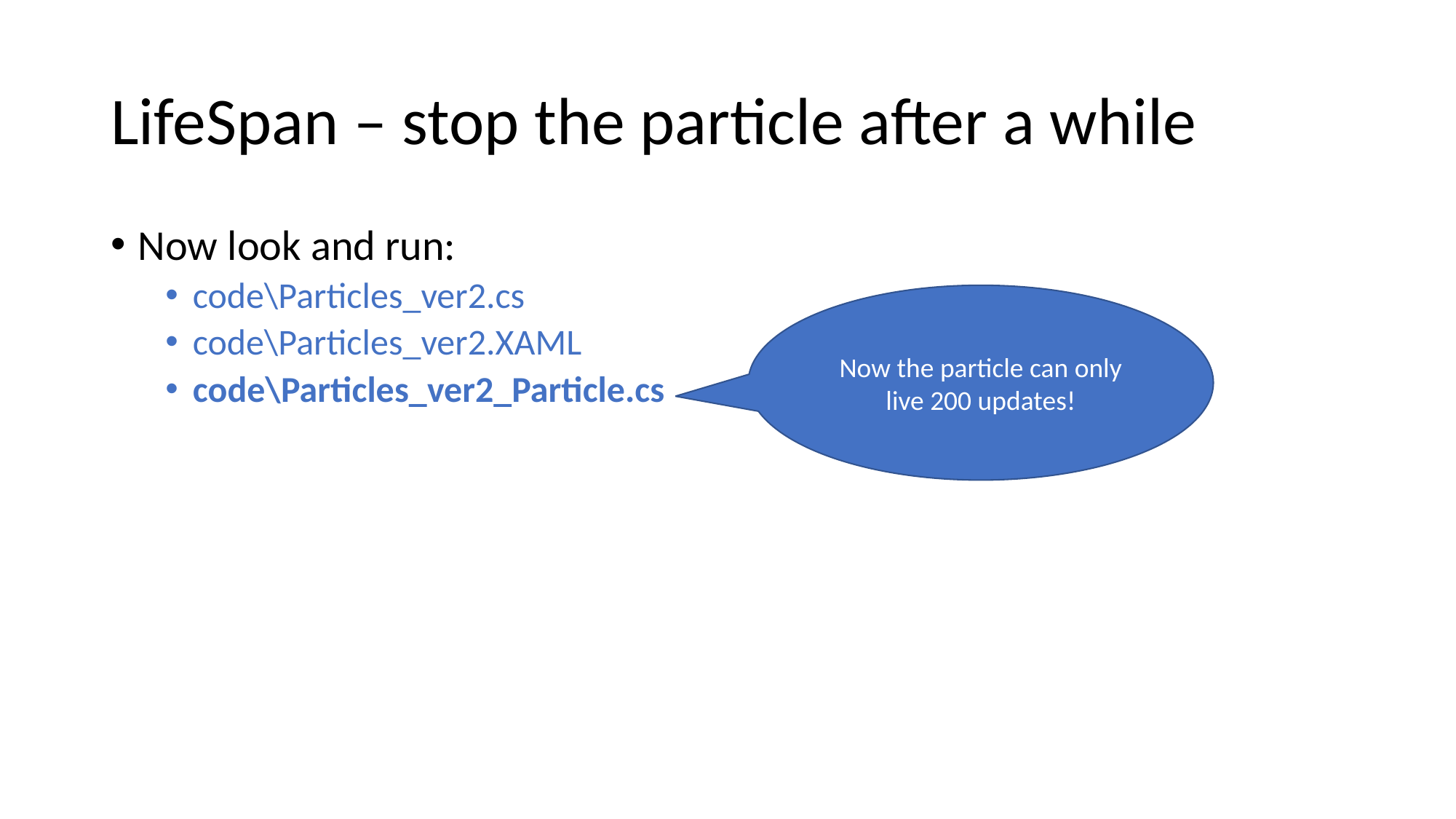

# LifeSpan – stop the particle after a while
Now look and run:
code\Particles_ver2.cs
code\Particles_ver2.XAML
code\Particles_ver2_Particle.cs

Now the particle can only live 200 updates!